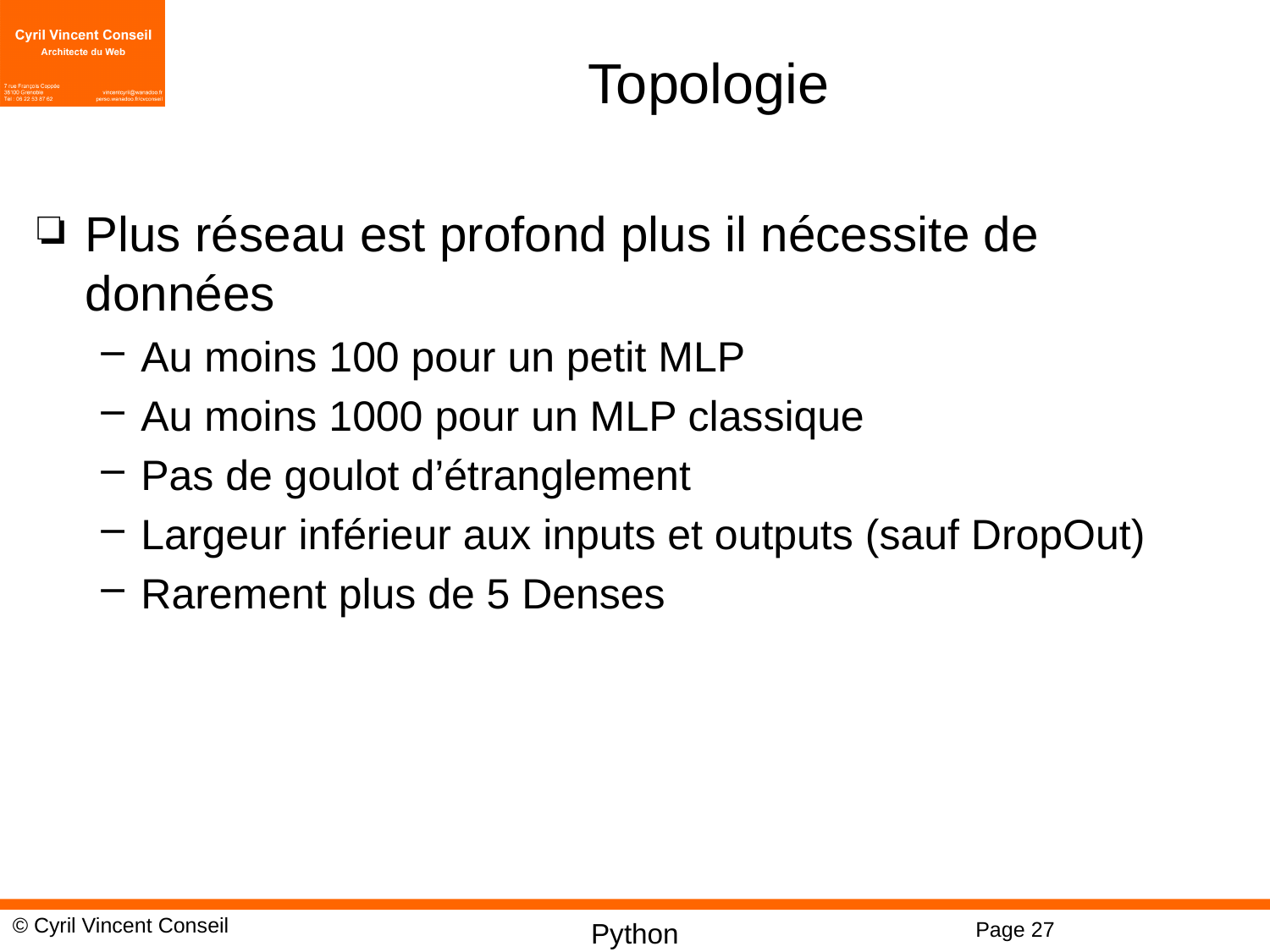

# Topologie
Plus réseau est profond plus il nécessite de données
Au moins 100 pour un petit MLP
Au moins 1000 pour un MLP classique
Pas de goulot d’étranglement
Largeur inférieur aux inputs et outputs (sauf DropOut)
Rarement plus de 5 Denses